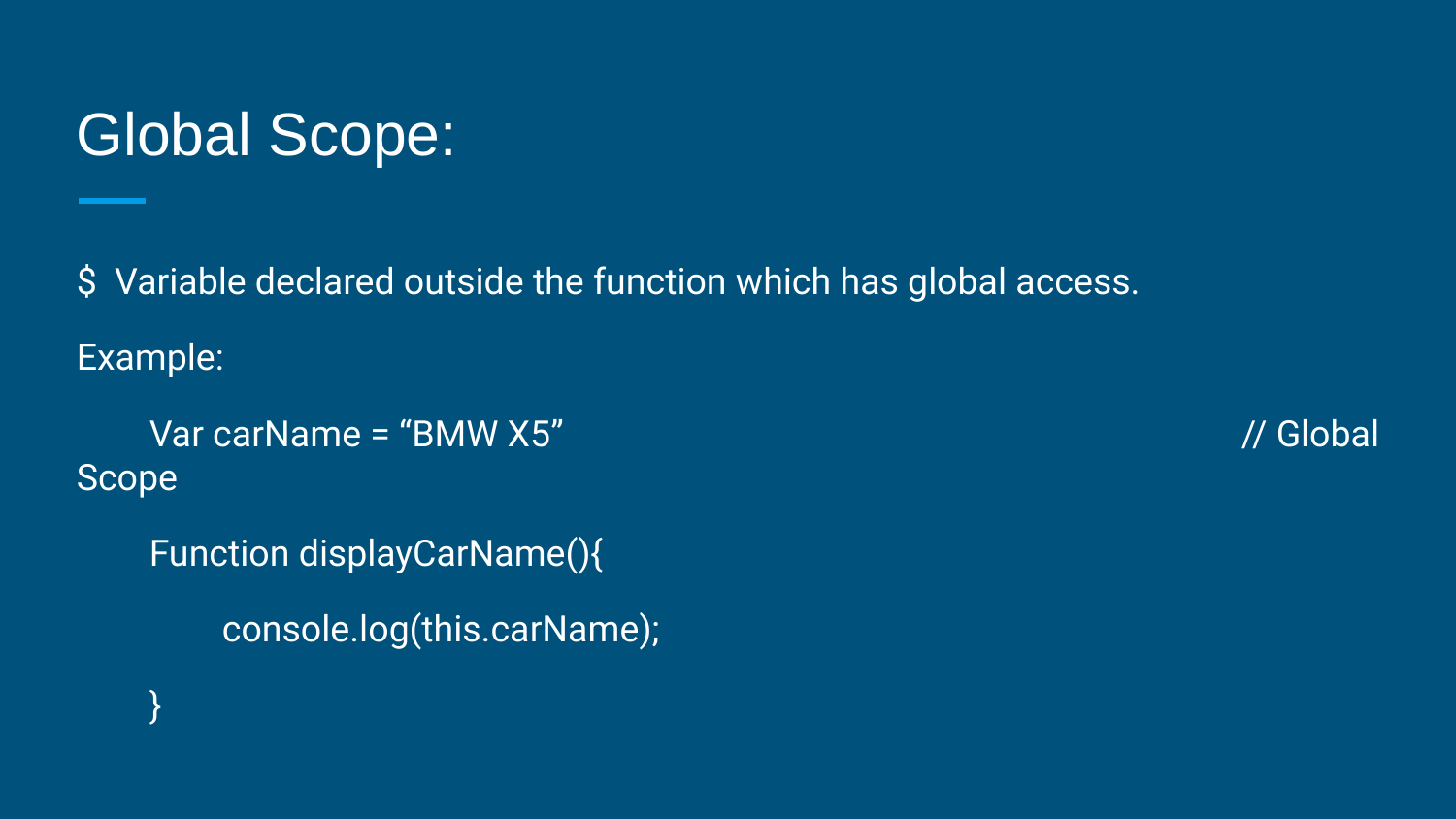

# Global Scope:
$  Variable declared outside the function which has global access.
Example:
Var carName = “BMW X5” 					// Global Scope
Function displayCarName(){
	console.log(this.carName);
}